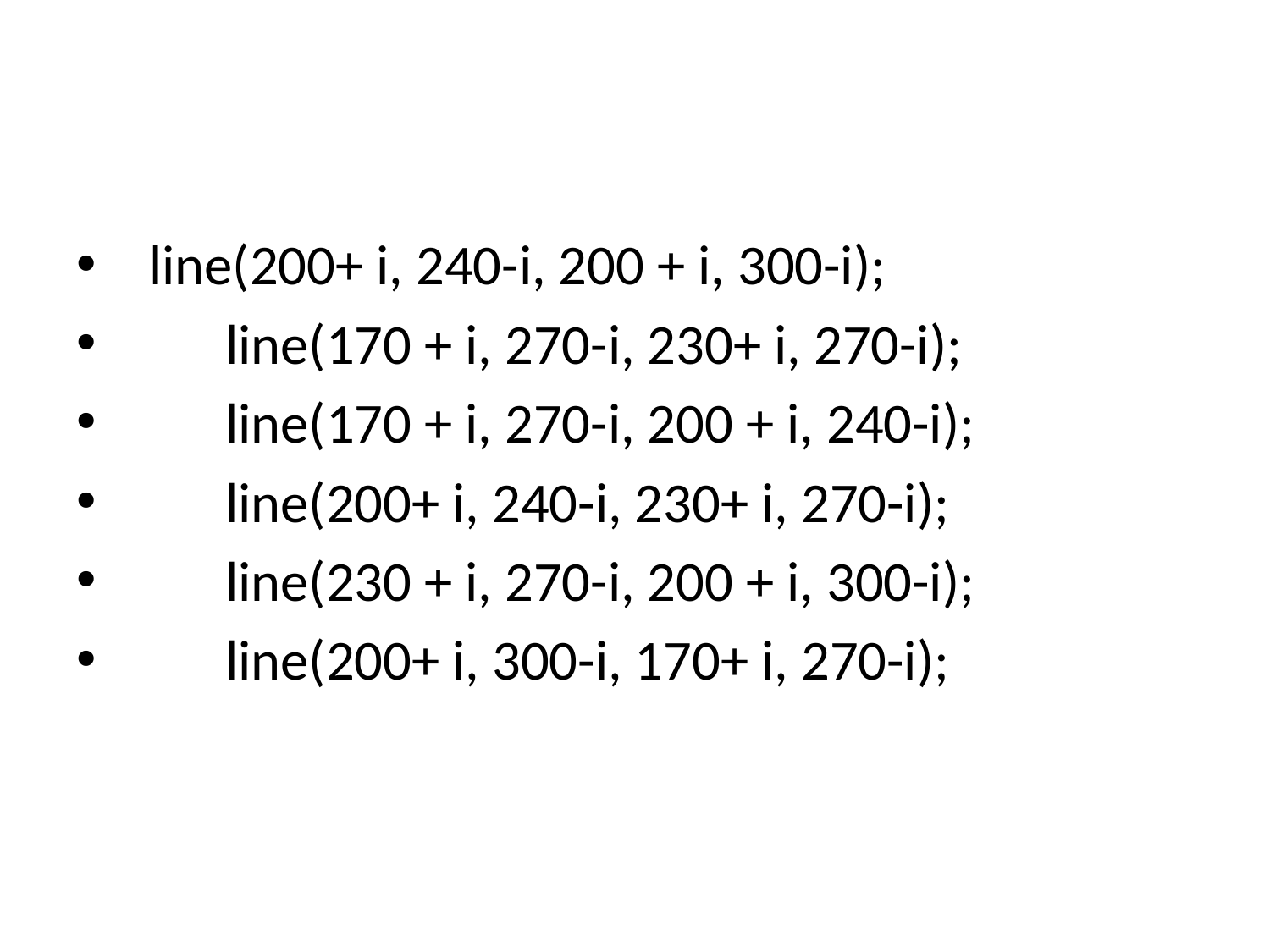

#
  line(200+ i, 240-i, 200 + i, 300-i);
        line(170 + i, 270-i, 230+ i, 270-i);
        line(170 + i, 270-i, 200 + i, 240-i);
        line(200+ i, 240-i, 230+ i, 270-i);
        line(230 + i, 270-i, 200 + i, 300-i);
        line(200+ i, 300-i, 170+ i, 270-i);